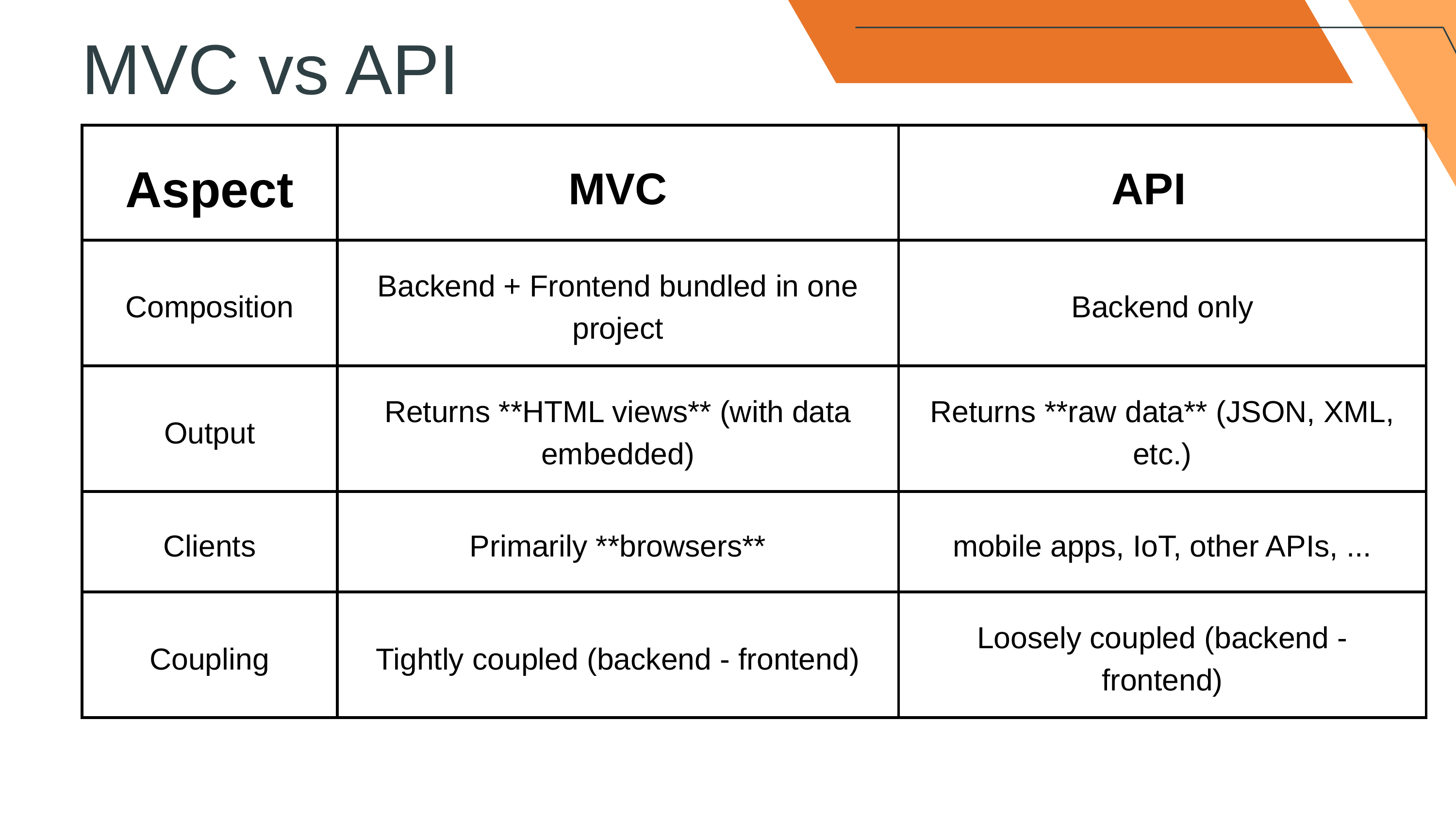

MVC vs API
| Aspect | MVC | API |
| --- | --- | --- |
| Composition | Backend + Frontend bundled in one project | Backend only |
| Output | Returns \*\*HTML views\*\* (with data embedded) | Returns \*\*raw data\*\* (JSON, XML, etc.) |
| Clients | Primarily \*\*browsers\*\* | mobile apps, IoT, other APIs, ... |
| Coupling | Tightly coupled (backend - frontend) | Loosely coupled (backend - frontend) |